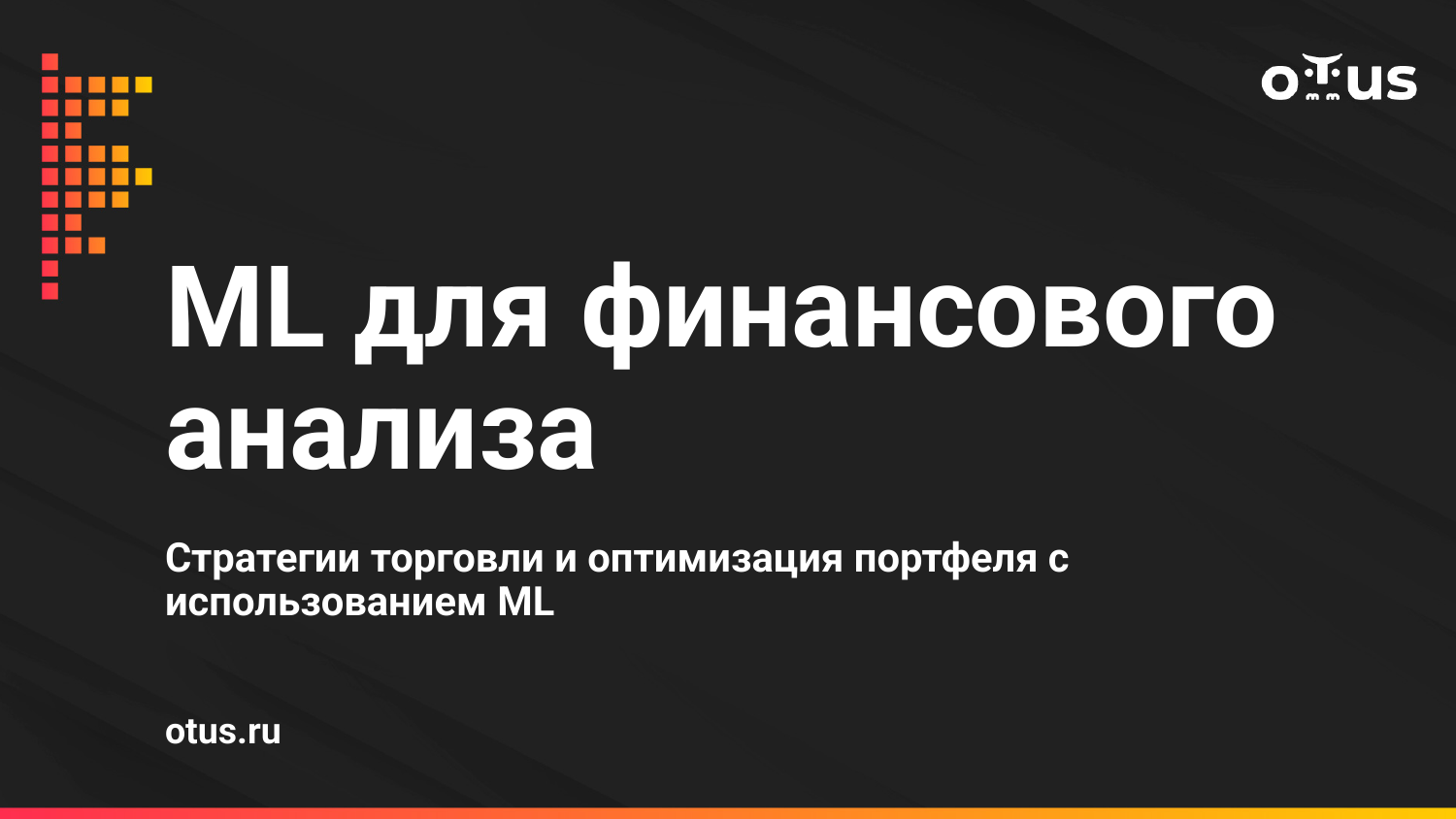

# ML для финансового анализа Стратегии торговли и оптимизация портфеля с использованием ML

otus.ru